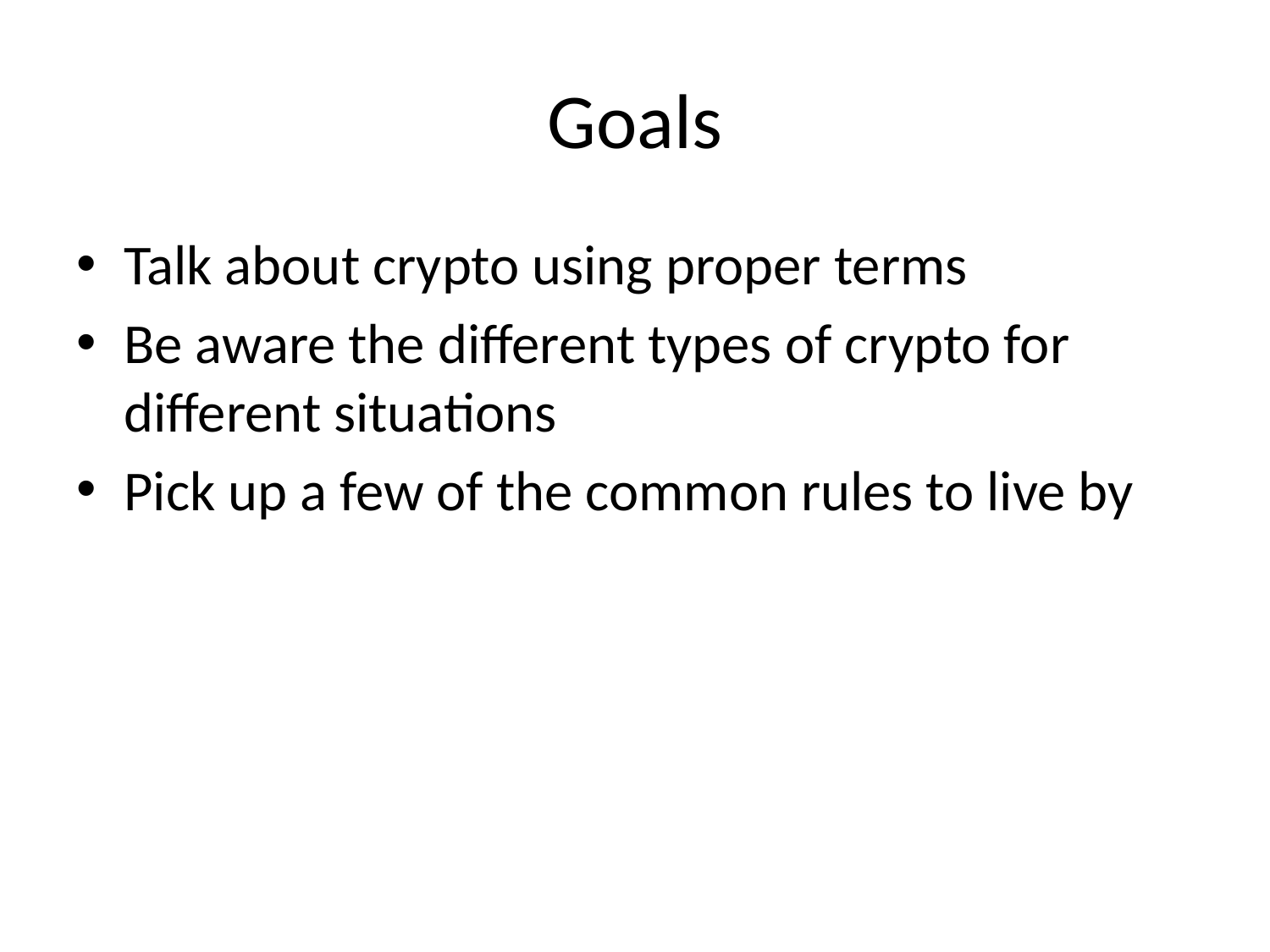

# Goals
Talk about crypto using proper terms
Be aware the different types of crypto for different situations
Pick up a few of the common rules to live by